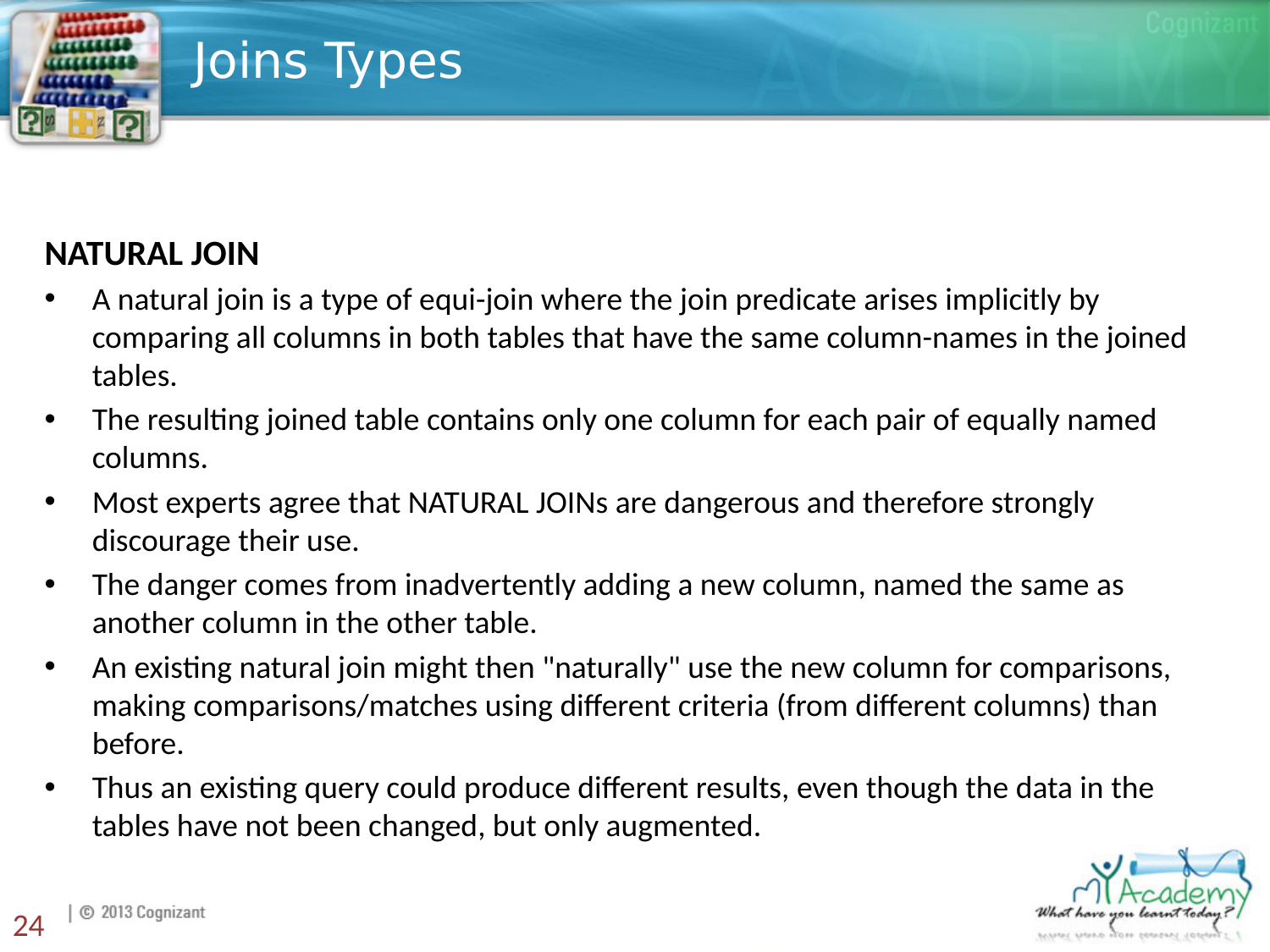

# Joins Types
NATURAL JOIN
A natural join is a type of equi-join where the join predicate arises implicitly by comparing all columns in both tables that have the same column-names in the joined tables.
The resulting joined table contains only one column for each pair of equally named columns.
Most experts agree that NATURAL JOINs are dangerous and therefore strongly discourage their use.
The danger comes from inadvertently adding a new column, named the same as another column in the other table.
An existing natural join might then "naturally" use the new column for comparisons, making comparisons/matches using different criteria (from different columns) than before.
Thus an existing query could produce different results, even though the data in the tables have not been changed, but only augmented.
24